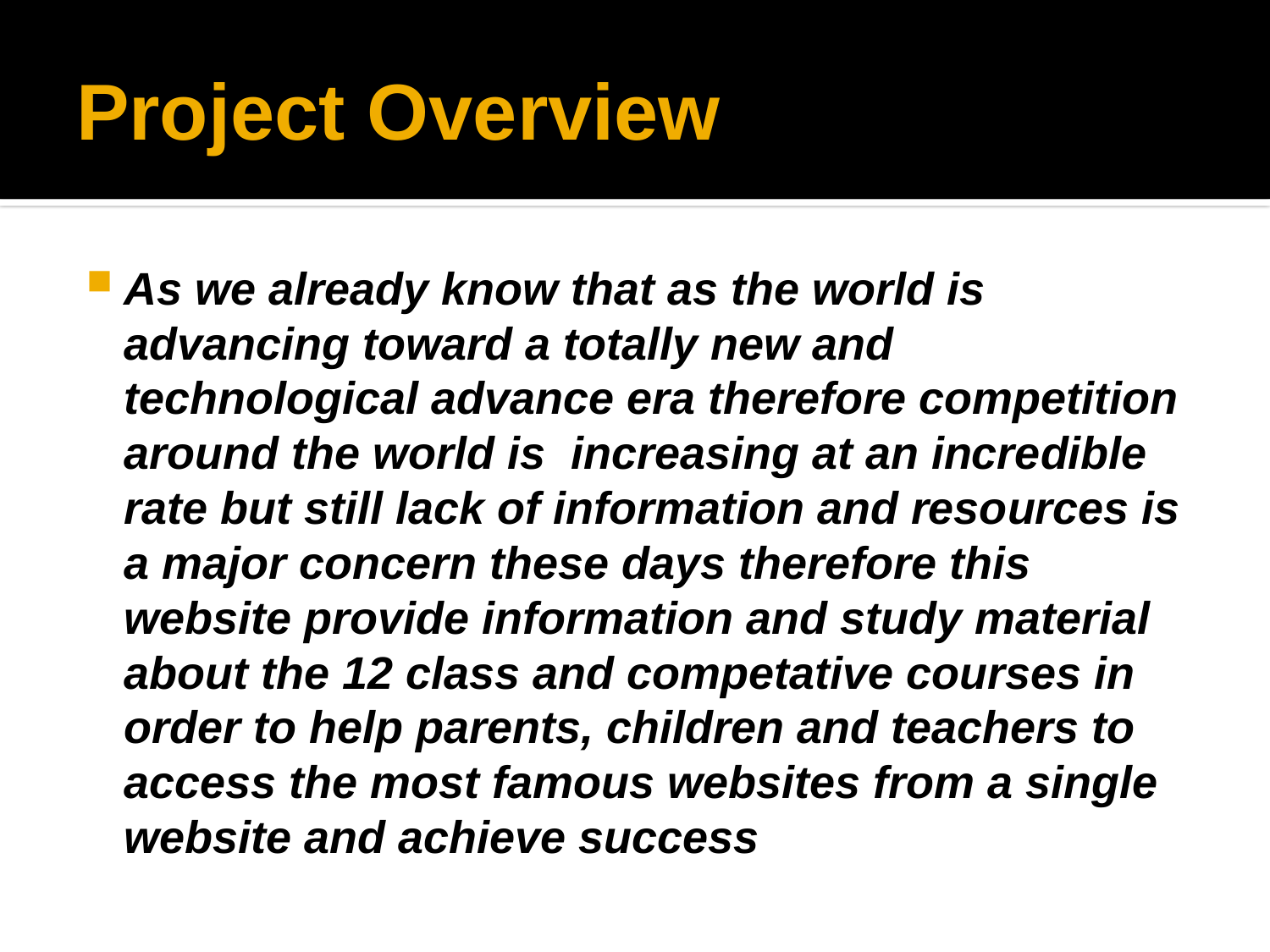

# Project Overview
As we already know that as the world is advancing toward a totally new and technological advance era therefore competition around the world is  increasing at an incredible rate but still lack of information and resources is a major concern these days therefore this website provide information and study material about the 12 class and competative courses in order to help parents, children and teachers to access the most famous websites from a single website and achieve success